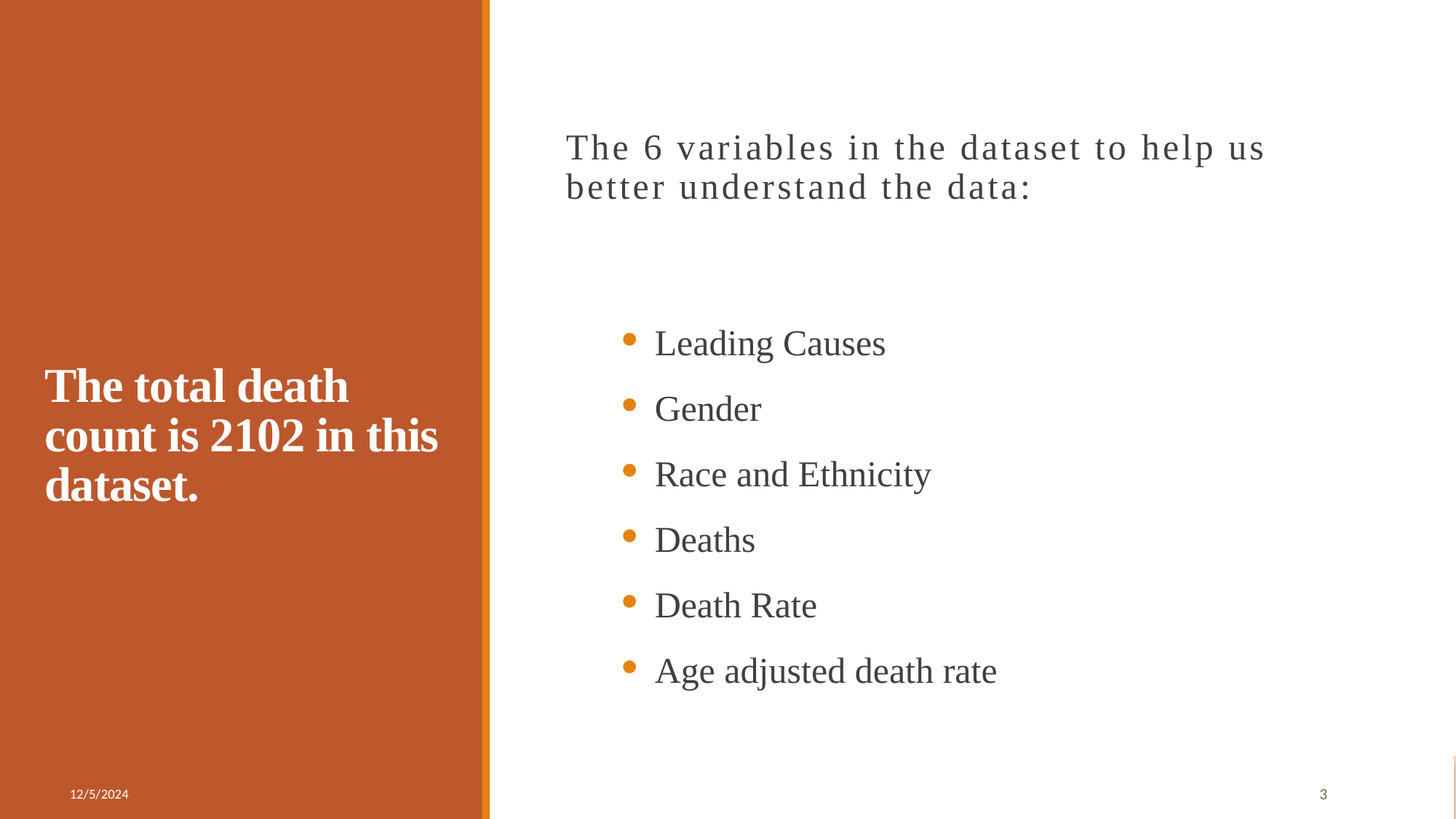

The total death count is 2102 in this dataset.
The 6 variables in the dataset to help us better understand the data:

Leading Causes
Gender
Race and Ethnicity
Deaths
Death Rate
Age adjusted death rate

12/5/2024

3